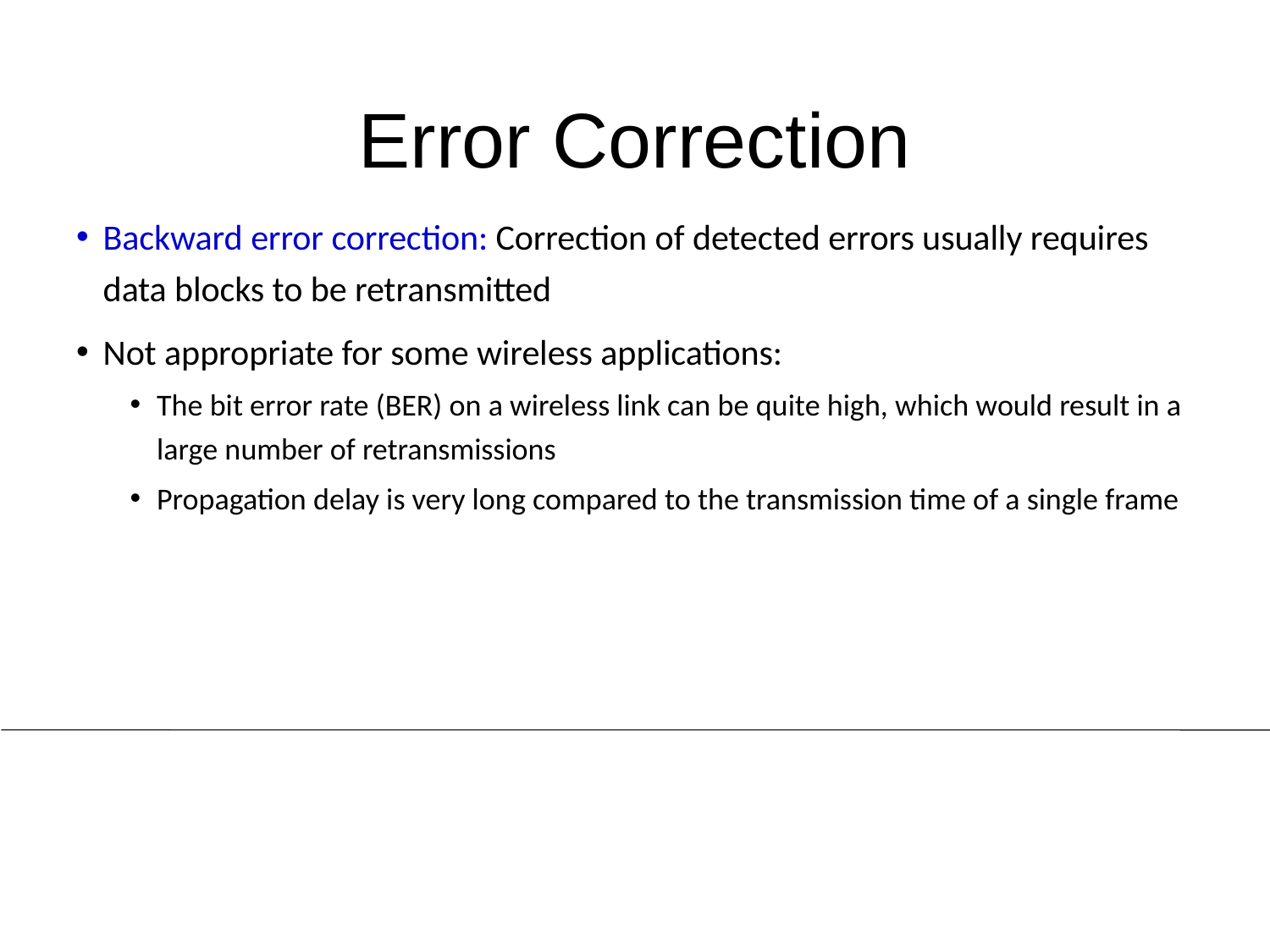

# Error Correction
Backward error correction: Correction of detected errors usually requires data blocks to be retransmitted
Not appropriate for some wireless applications:
The bit error rate (BER) on a wireless link can be quite high, which would result in a large number of retransmissions
Propagation delay is very long compared to the transmission time of a single frame